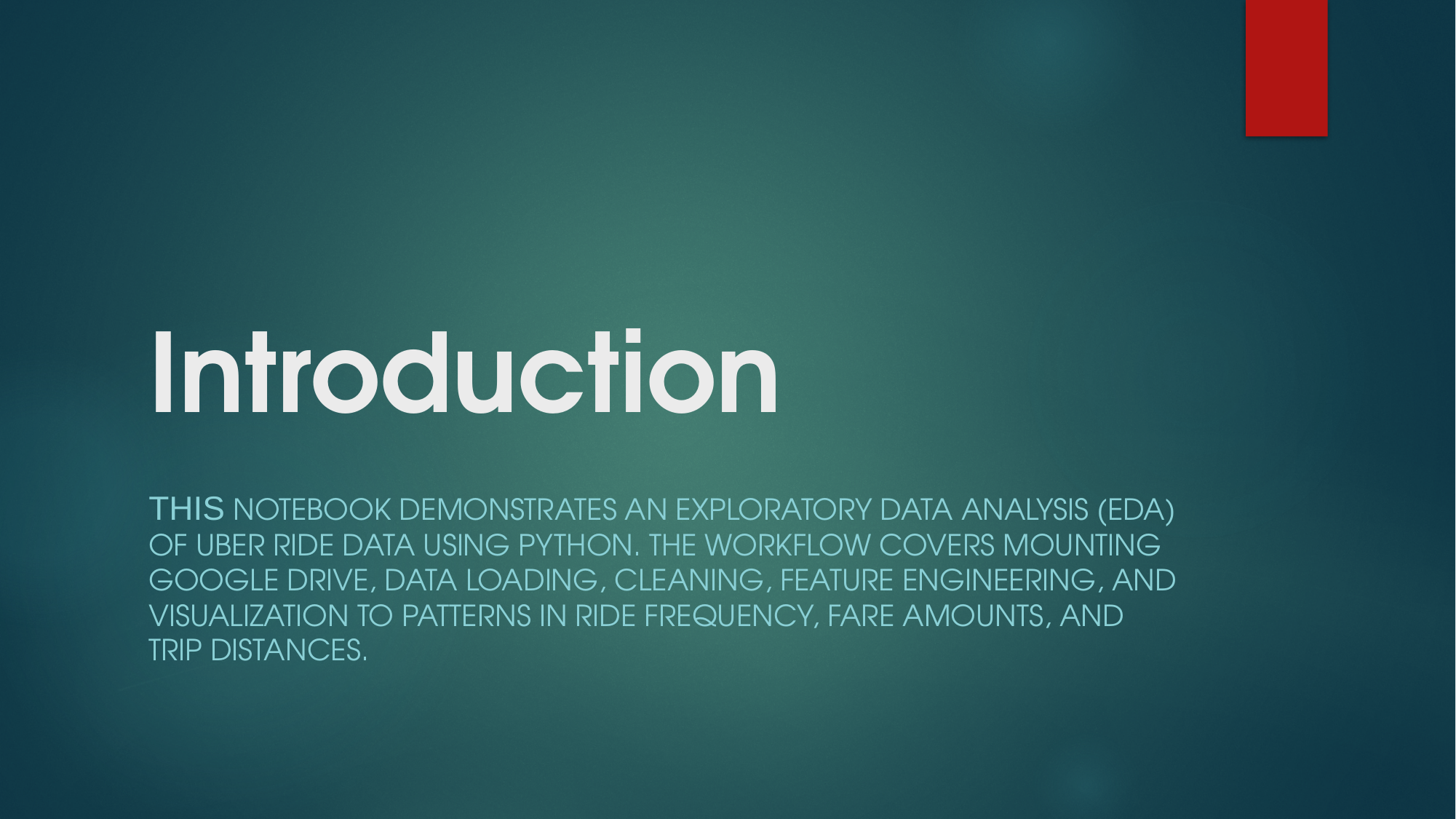

# Introduction
This notebook demonstrates an exploratory data analysis (EDA) of Uber ride data using Python. The workflow covers mounting Google Drive, data loading, cleaning, feature engineering, and visualization to patterns in ride frequency, fare amounts, and trip distances.